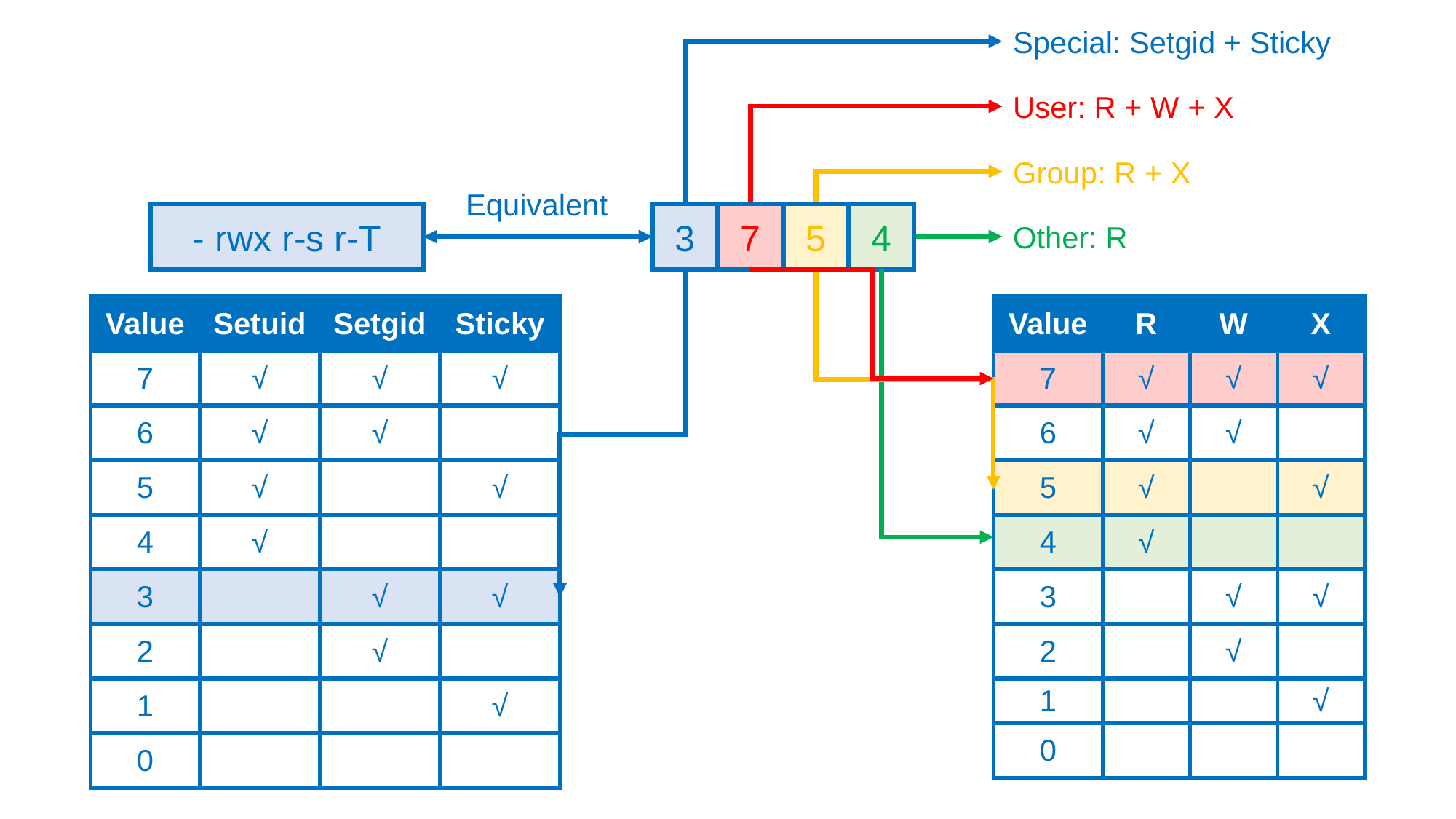

Special: Setgid + Sticky
User: R + W + X
Group: R + X
Equivalent
- rwx r-s r-T
3
7
5
4
Other: R
| Value | Setuid | Setgid | Sticky |
| --- | --- | --- | --- |
| 7 | √ | √ | √ |
| 6 | √ | √ |  |
| 5 | √ |  | √ |
| 4 | √ |  |  |
| 3 |  | √ | √ |
| 2 |  | √ |  |
| 1 |  |  | √ |
| 0 |  |  |  |
| Value | R | W | X |
| --- | --- | --- | --- |
| 7 | √ | √ | √ |
| 6 | √ | √ |  |
| 5 | √ |  | √ |
| 4 | √ |  |  |
| 3 |  | √ | √ |
| 2 |  | √ |  |
| 1 |  |  | √ |
| 0 |  |  |  |